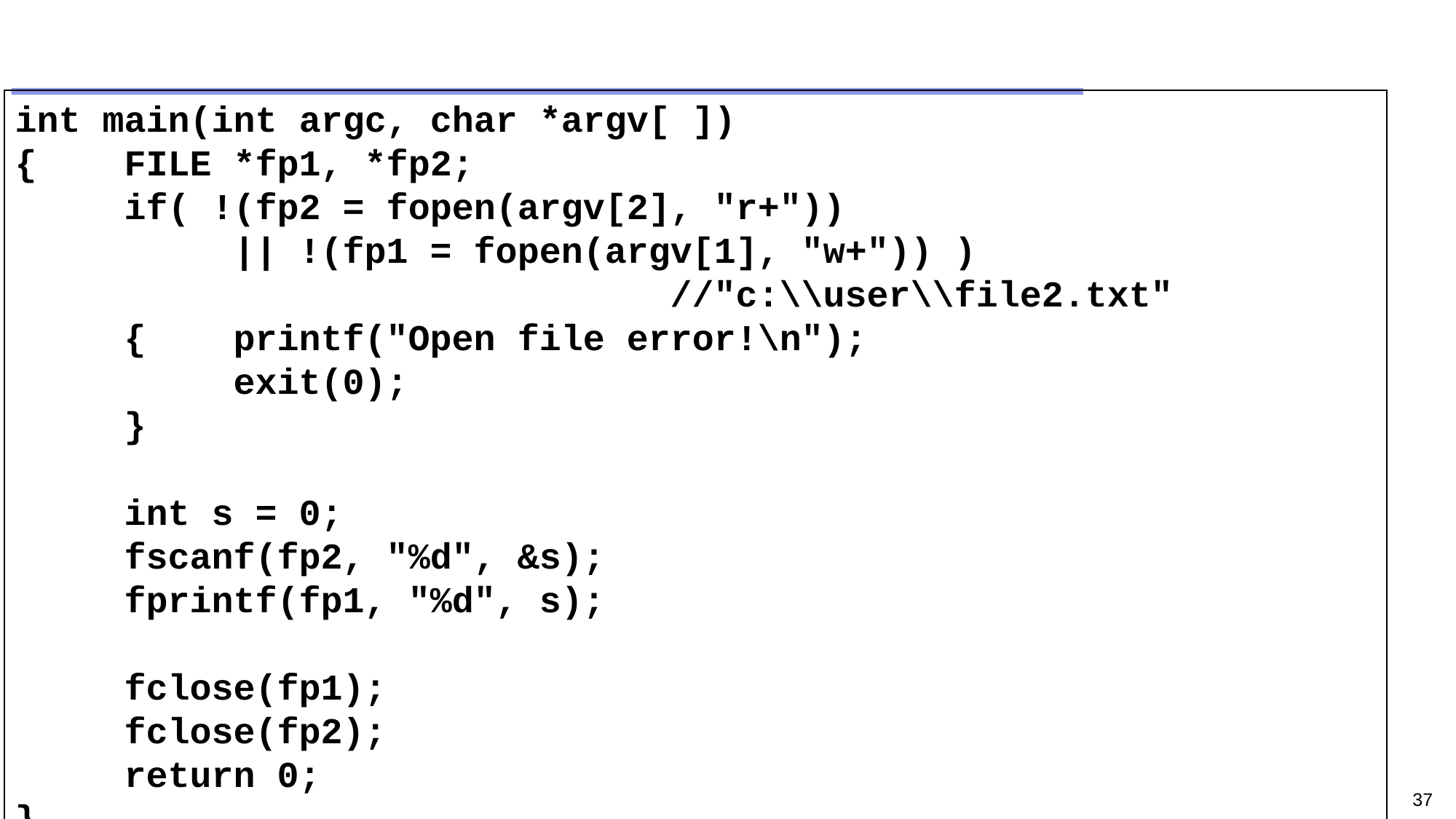

#
int main(int argc, char *argv[ ])
{	FILE *fp1, *fp2;
	if( !(fp2 = fopen(argv[2], "r+"))
		|| !(fp1 = fopen(argv[1], "w+")) )	  									//"c:\\user\\file2.txt"
	{	printf("Open file error!\n");
    		exit(0);
	}

	int s = 0;
	fscanf(fp2, "%d", &s);
	fprintf(fp1, "%d", s);

	fclose(fp1);
	fclose(fp2);
    	return 0;
}
37